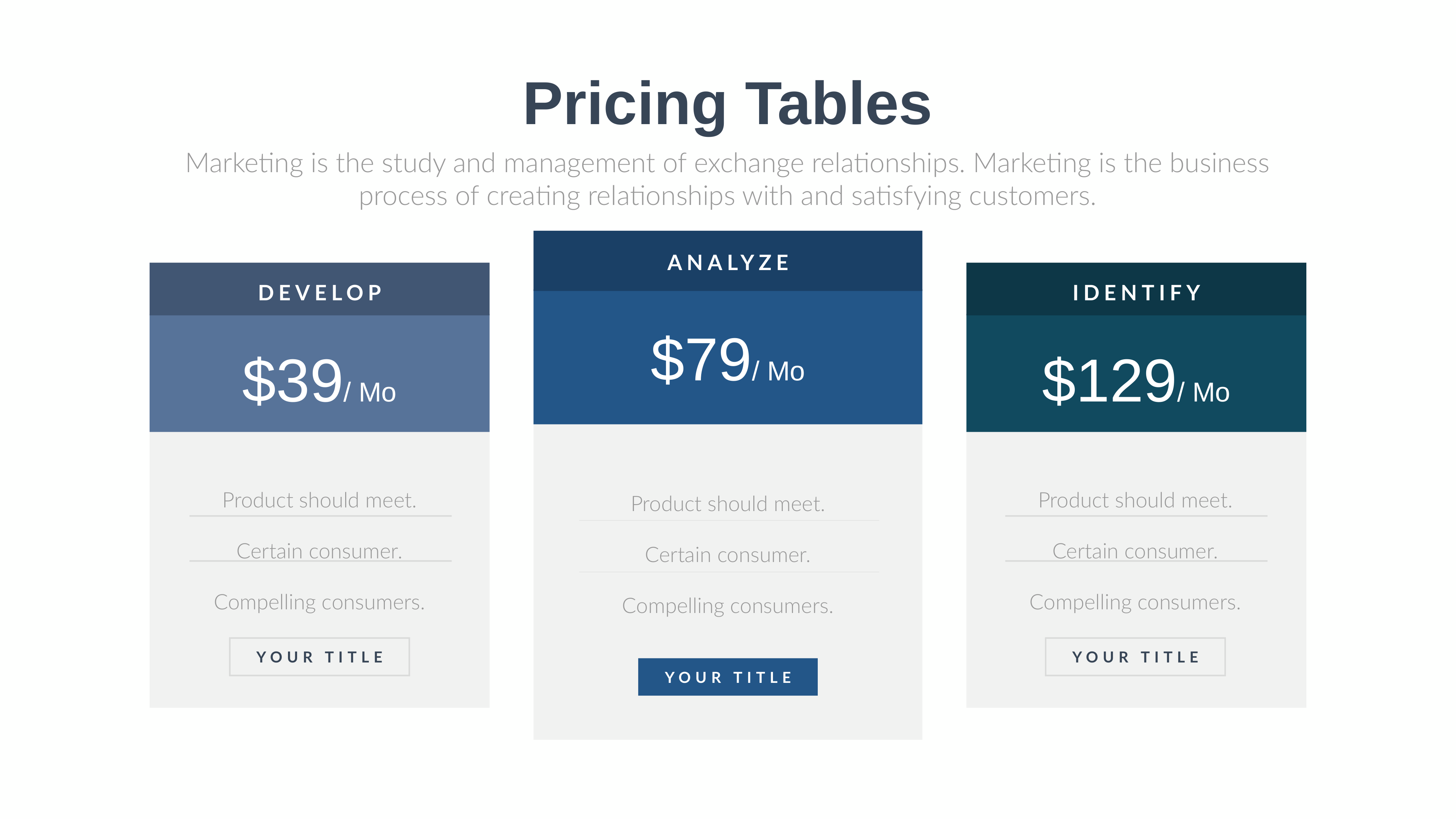

Pricing Tables
Marketing is the study and management of exchange relationships. Marketing is the business process of creating relationships with and satisfying customers.

ANALYZE

DEVELOP
IDENTIFY

$79/ Mo
$39/ Mo
$129/ Mo
Product should meet. Certain consumer. Compelling consumers.
Product should meet. Certain consumer. Compelling consumers.

YOUR TITLE
Product should meet. Certain consumer. Compelling consumers.

YOUR TITLE

YOUR TITLE